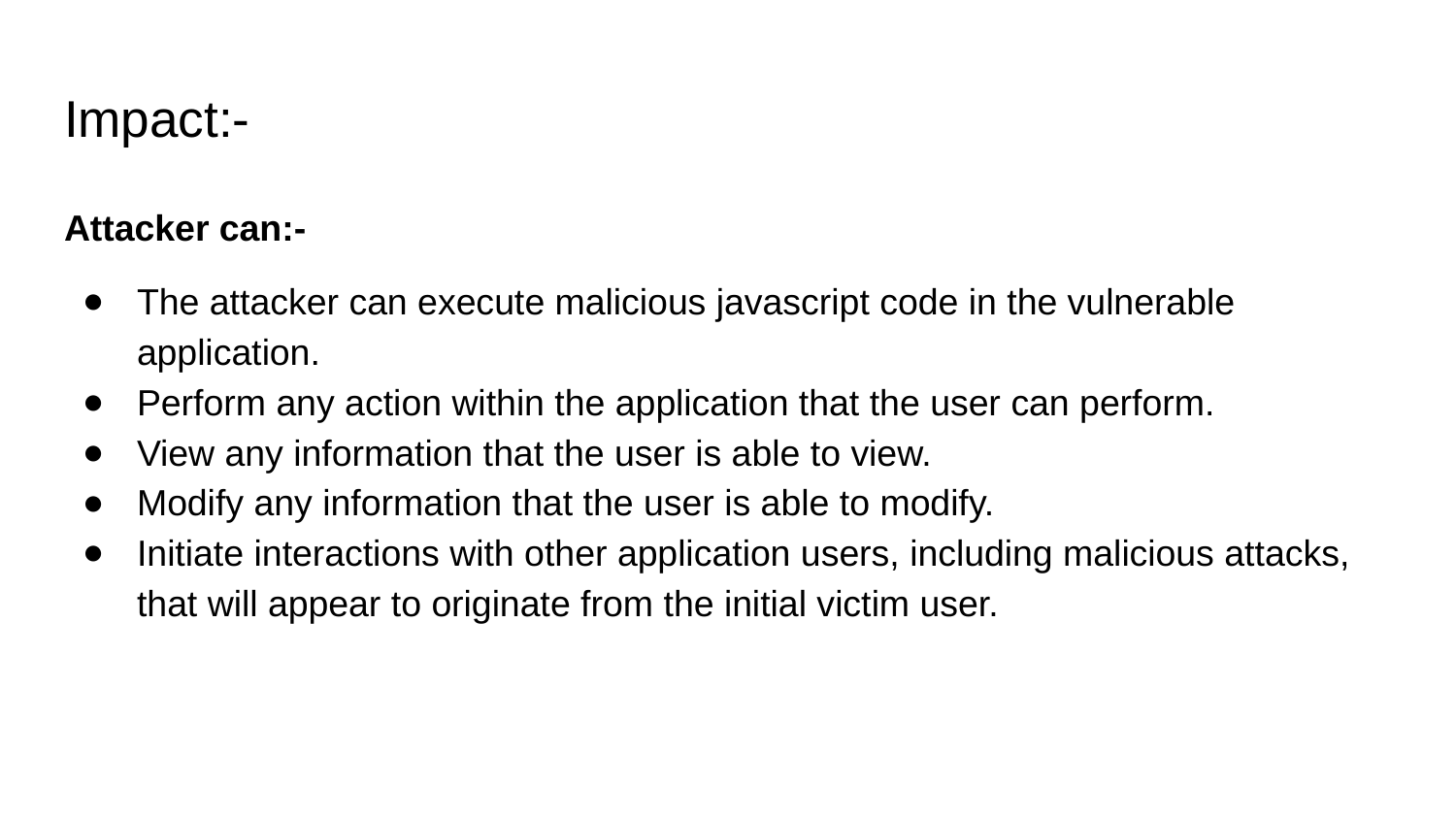

# Impact:-
Attacker can:-
The attacker can execute malicious javascript code in the vulnerable application.
Perform any action within the application that the user can perform.
View any information that the user is able to view.
Modify any information that the user is able to modify.
Initiate interactions with other application users, including malicious attacks, that will appear to originate from the initial victim user.